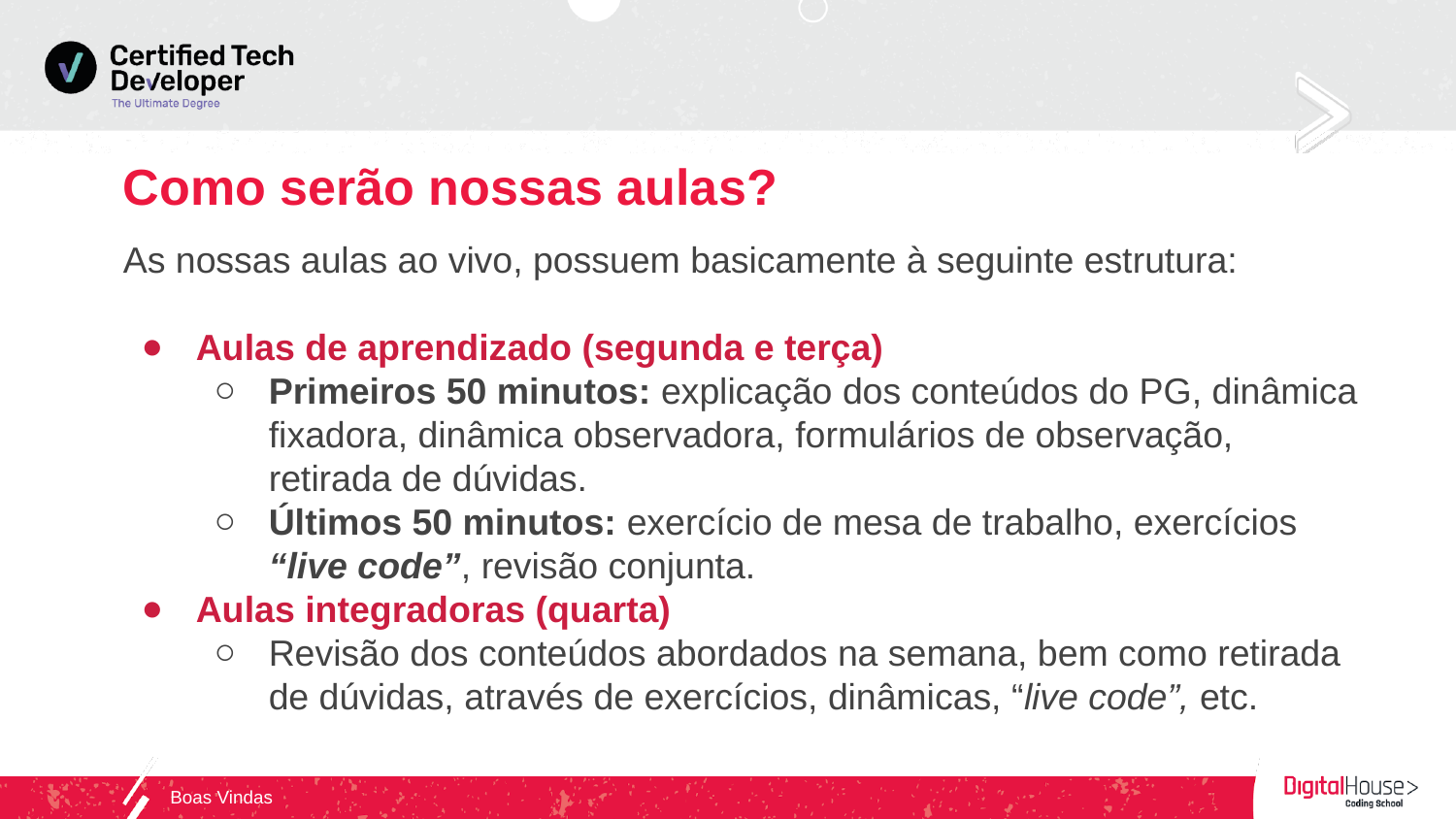

# Como serão nossas aulas?
As nossas aulas ao vivo, possuem basicamente à seguinte estrutura:

Aulas de aprendizado (segunda e terça)
Primeiros 50 minutos: explicação dos conteúdos do PG, dinâmica fixadora, dinâmica observadora, formulários de observação, retirada de dúvidas.
Últimos 50 minutos: exercício de mesa de trabalho, exercícios “live code”, revisão conjunta.
Aulas integradoras (quarta)
Revisão dos conteúdos abordados na semana, bem como retirada de dúvidas, através de exercícios, dinâmicas, “live code”, etc.